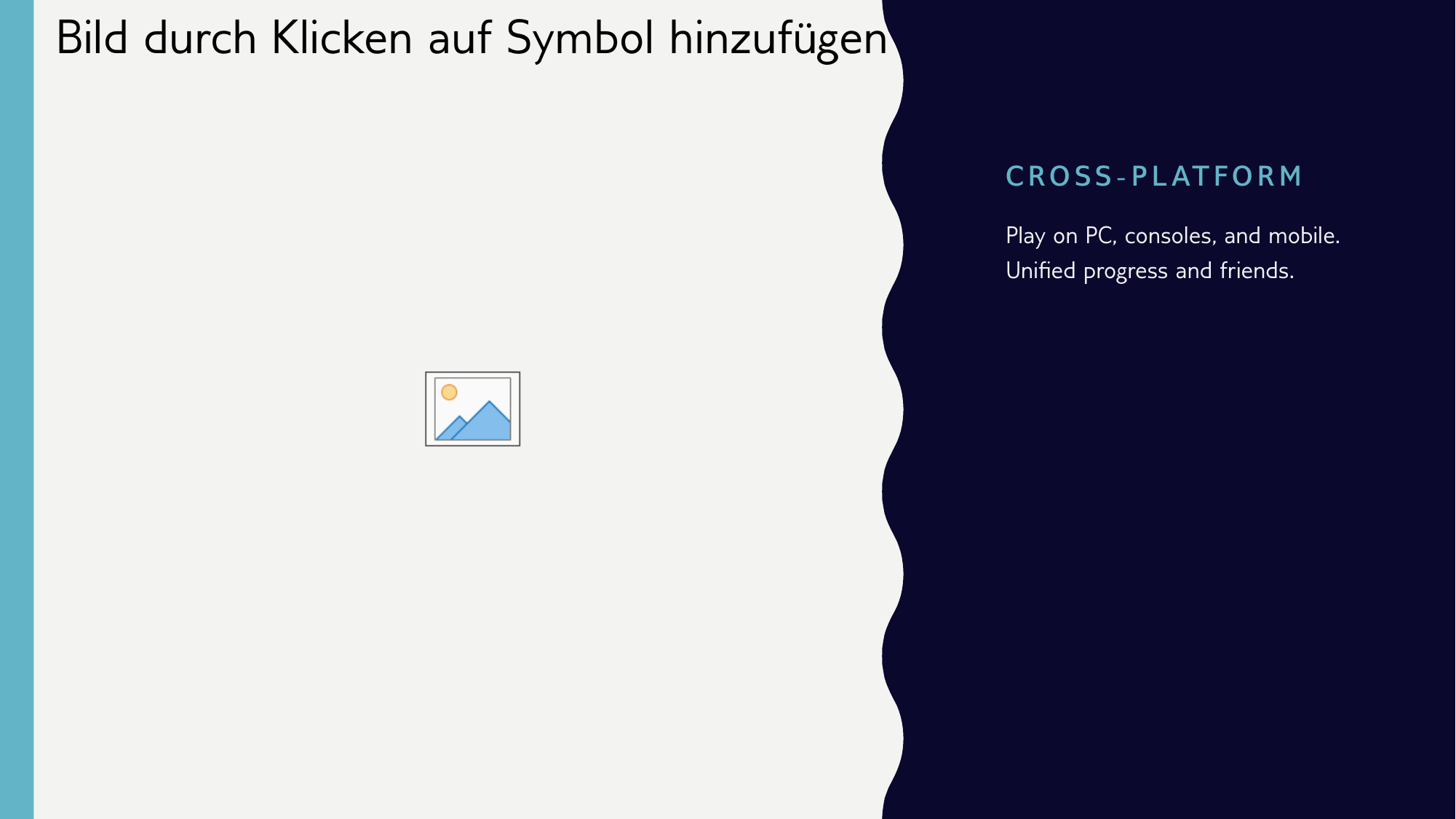

# CROSS-PLATFORM
Play on PC, consoles, and mobile. Unified progress and friends.